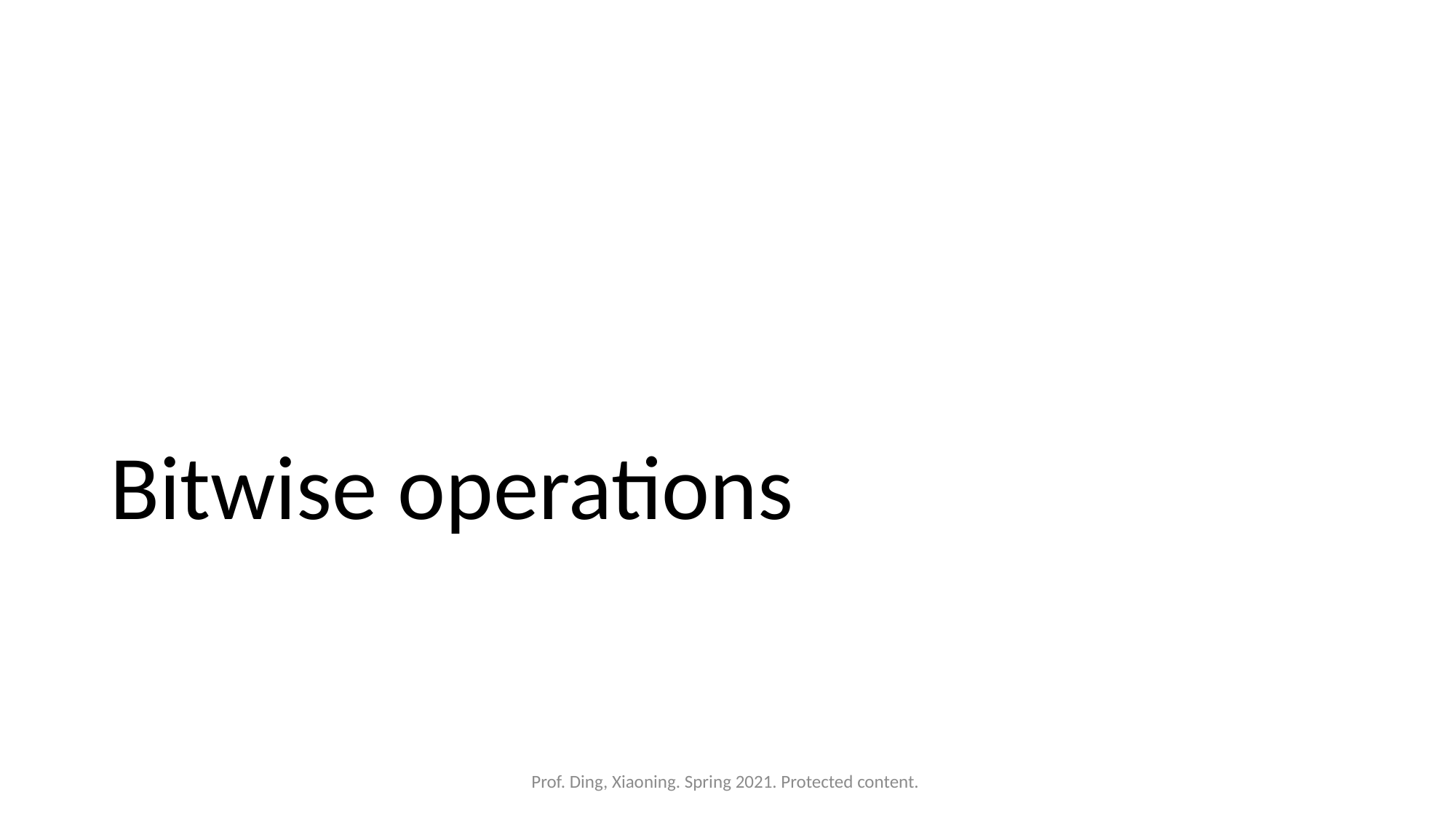

# Bitwise operations

Prof. Ding, Xiaoning. Spring 2021. Protected content.